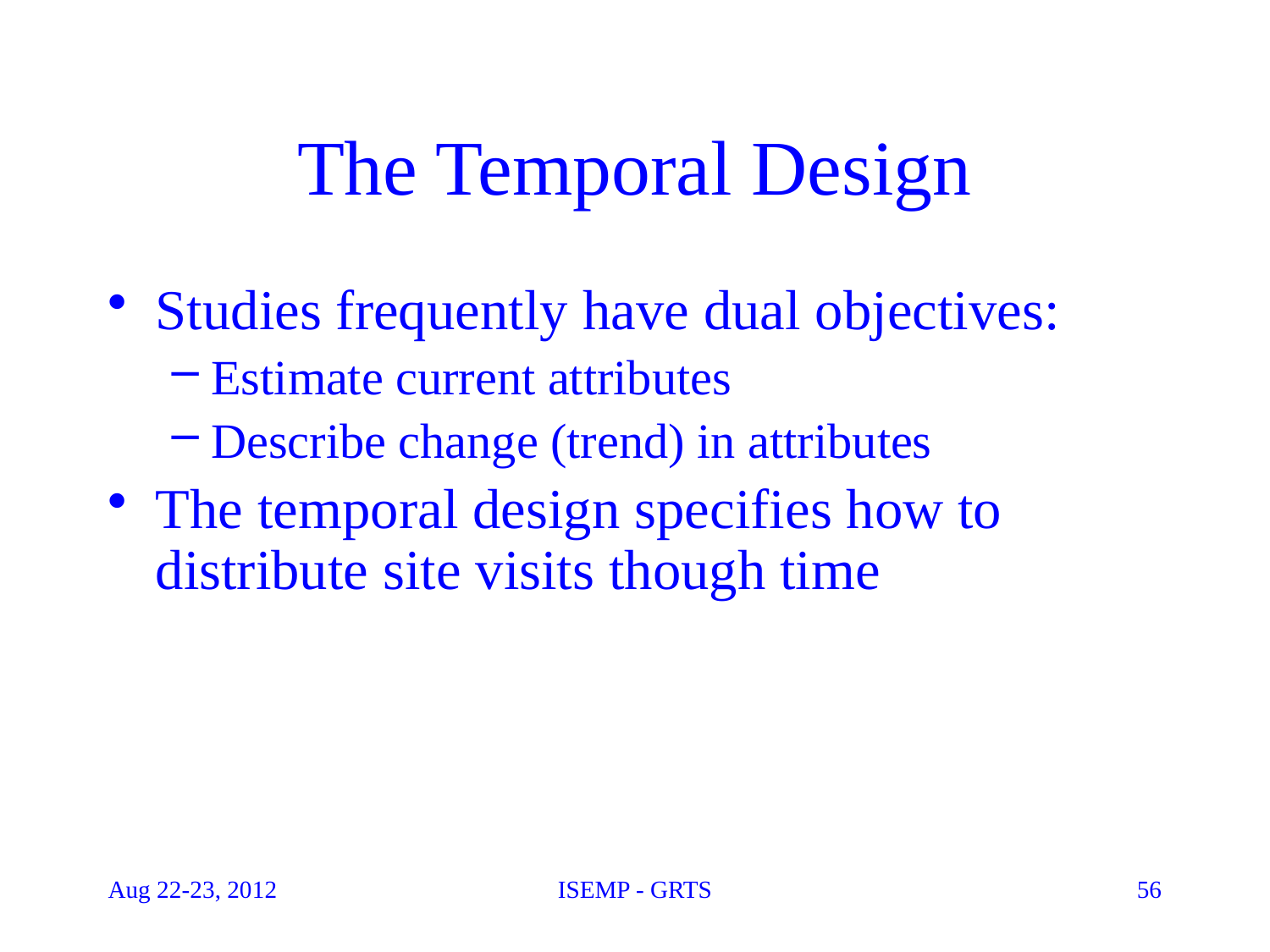

# The Temporal Design
Studies frequently have dual objectives:
Estimate current attributes
Describe change (trend) in attributes
The temporal design specifies how to distribute site visits though time
Aug 22-23, 2012
ISEMP - GRTS
56